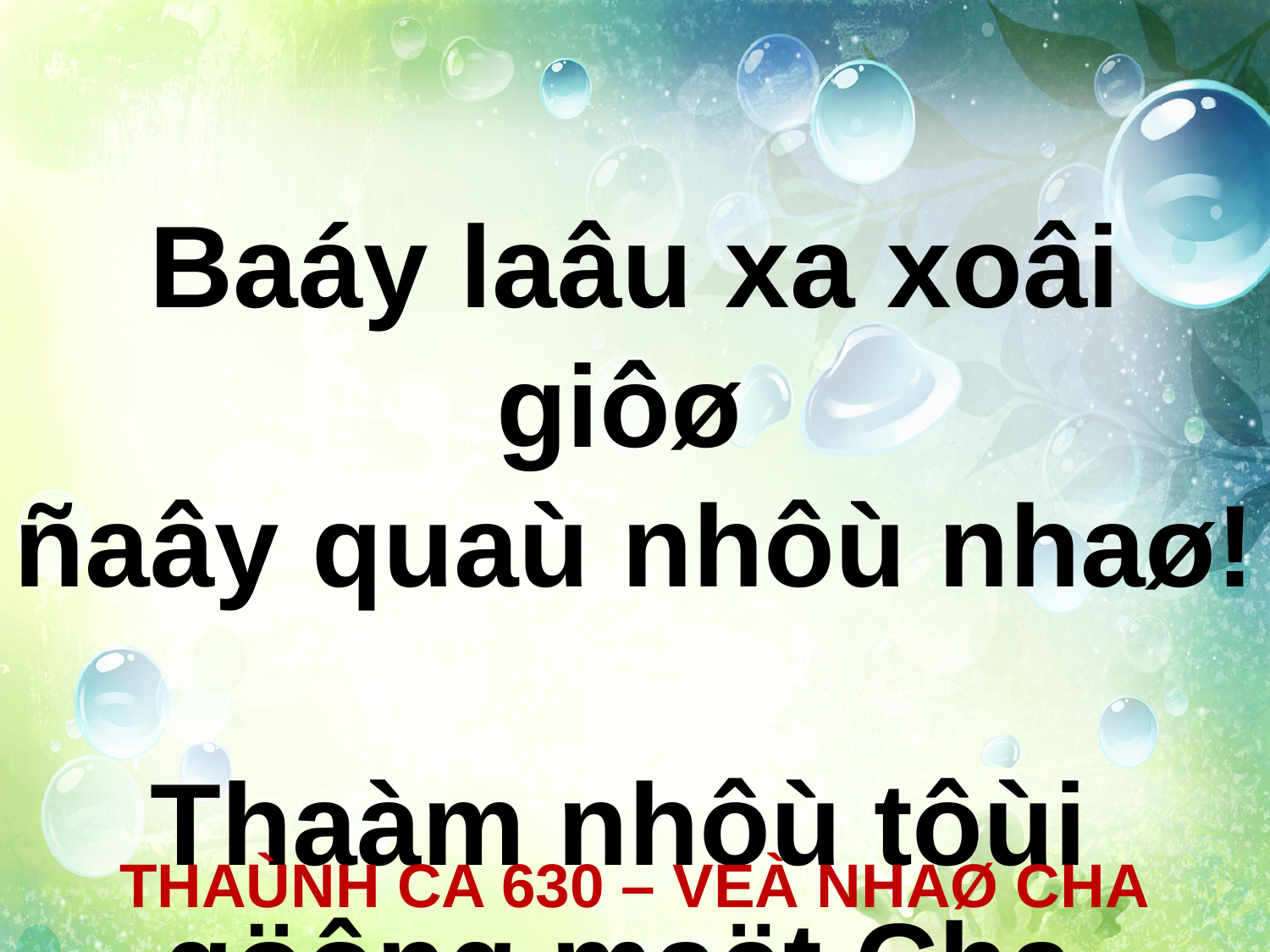

Baáy laâu xa xoâi giôø
ñaây quaù nhôù nhaø!
Thaàm nhôù tôùi
göông maët Cha.
THAÙNH CA 630 – VEÀ NHAØ CHA